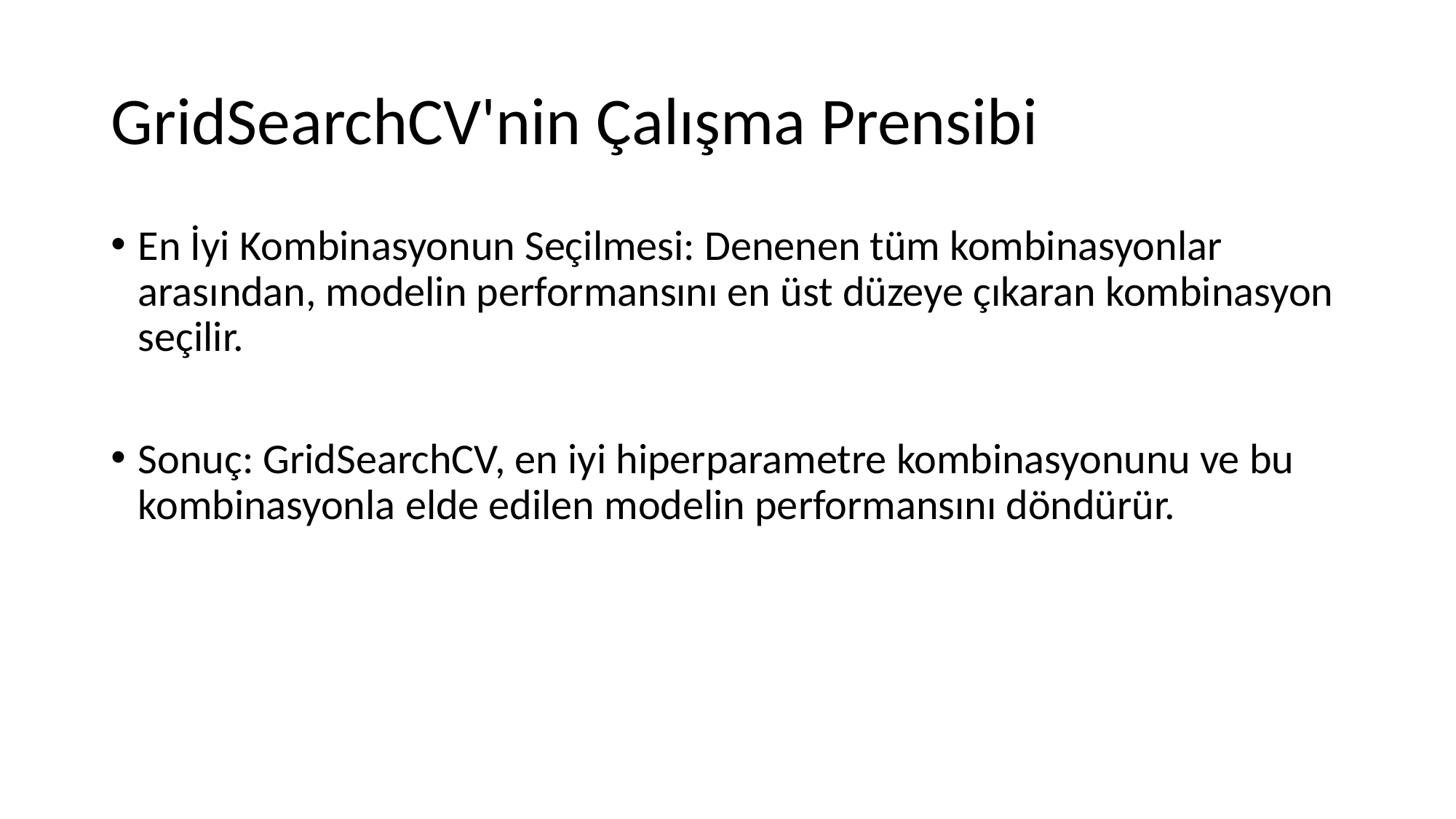

# GridSearchCV'nin Çalışma Prensibi
En İyi Kombinasyonun Seçilmesi: Denenen tüm kombinasyonlar arasından, modelin performansını en üst düzeye çıkaran kombinasyon seçilir.

Sonuç: GridSearchCV, en iyi hiperparametre kombinasyonunu ve bu kombinasyonla elde edilen modelin performansını döndürür.